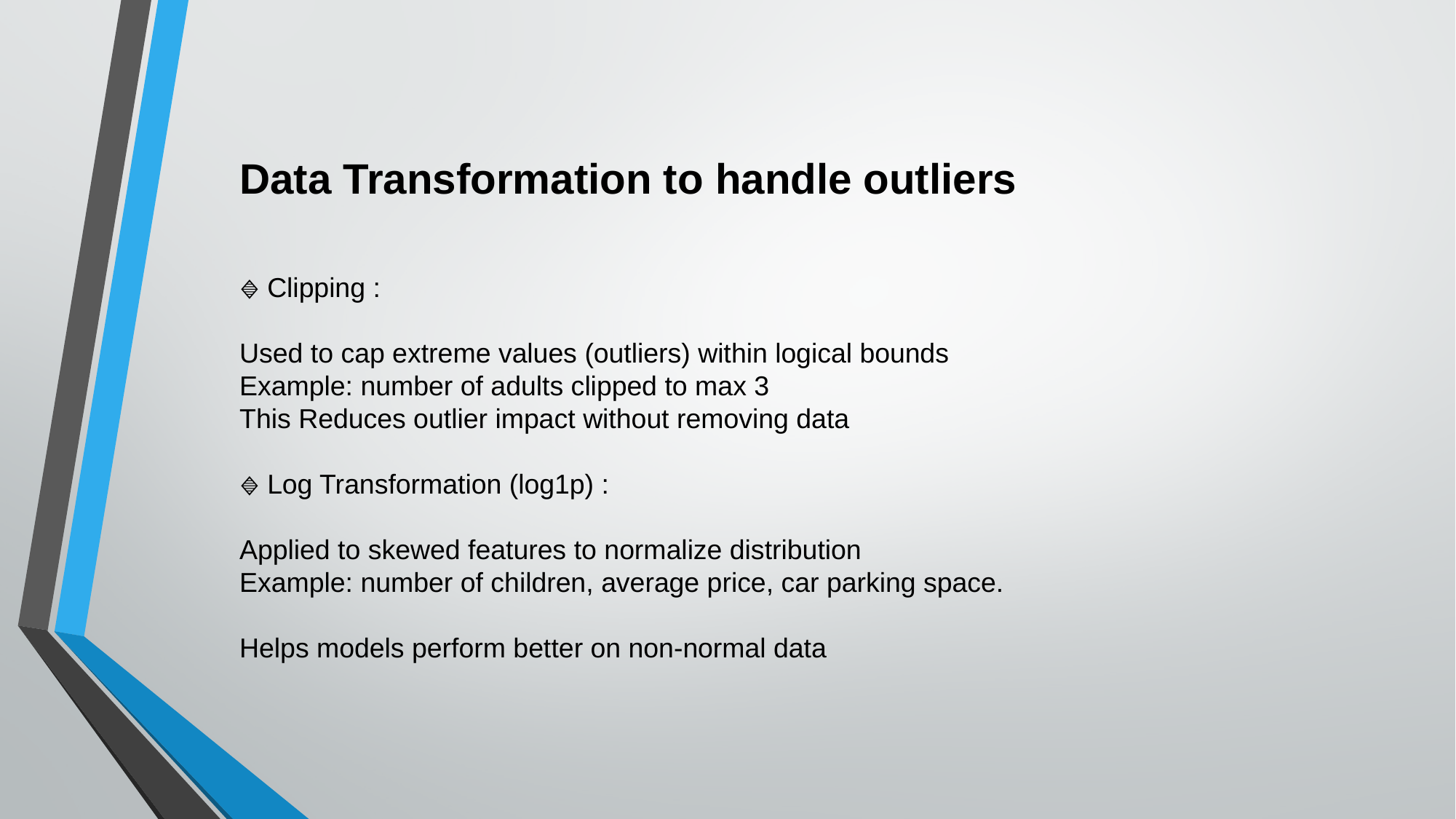

Data Transformation to handle outliers
🔹 Clipping :

Used to cap extreme values (outliers) within logical bounds
Example: number of adults clipped to max 3
This Reduces outlier impact without removing data

🔹 Log Transformation (log1p) :

Applied to skewed features to normalize distribution
Example: number of children, average price, car parking space.

Helps models perform better on non-normal data